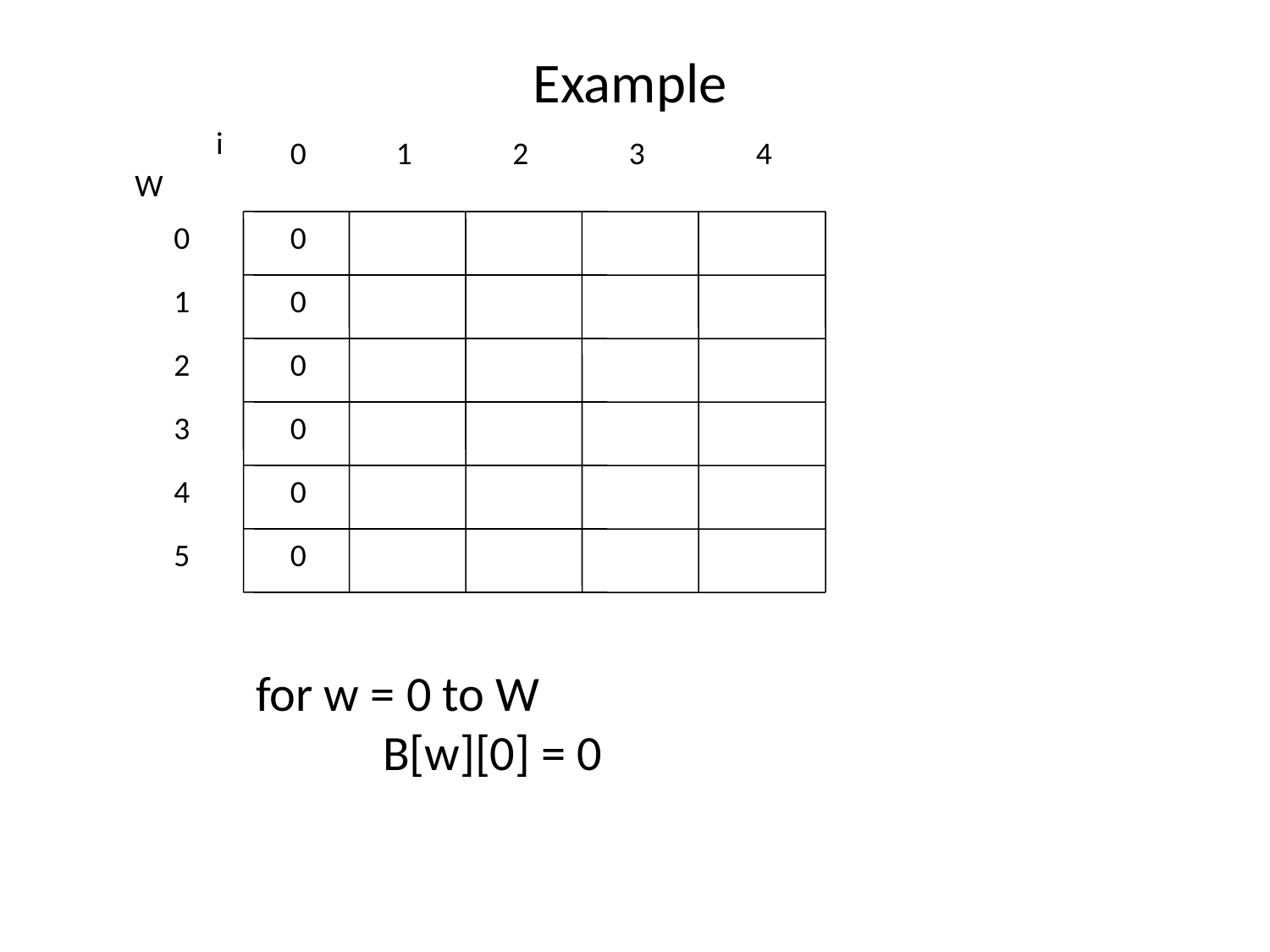

# Example
i
0
1
2
3
4
W
0

0

1

0
2

0
3

0
4

0
5

0

for w = 0 to W
	B[w][0] = 0